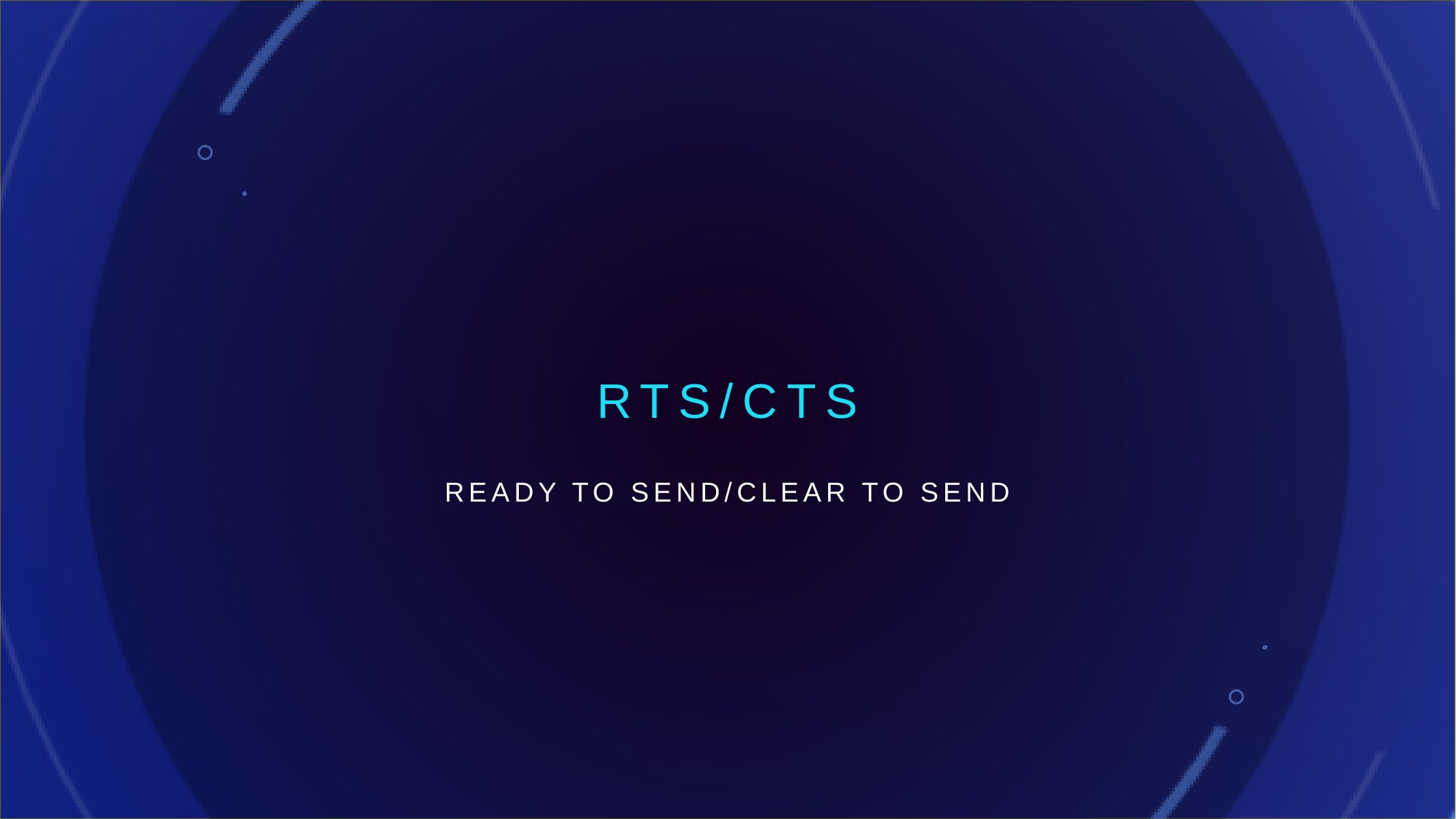

# RTS/CTS
Ready To Send/Clear To Send